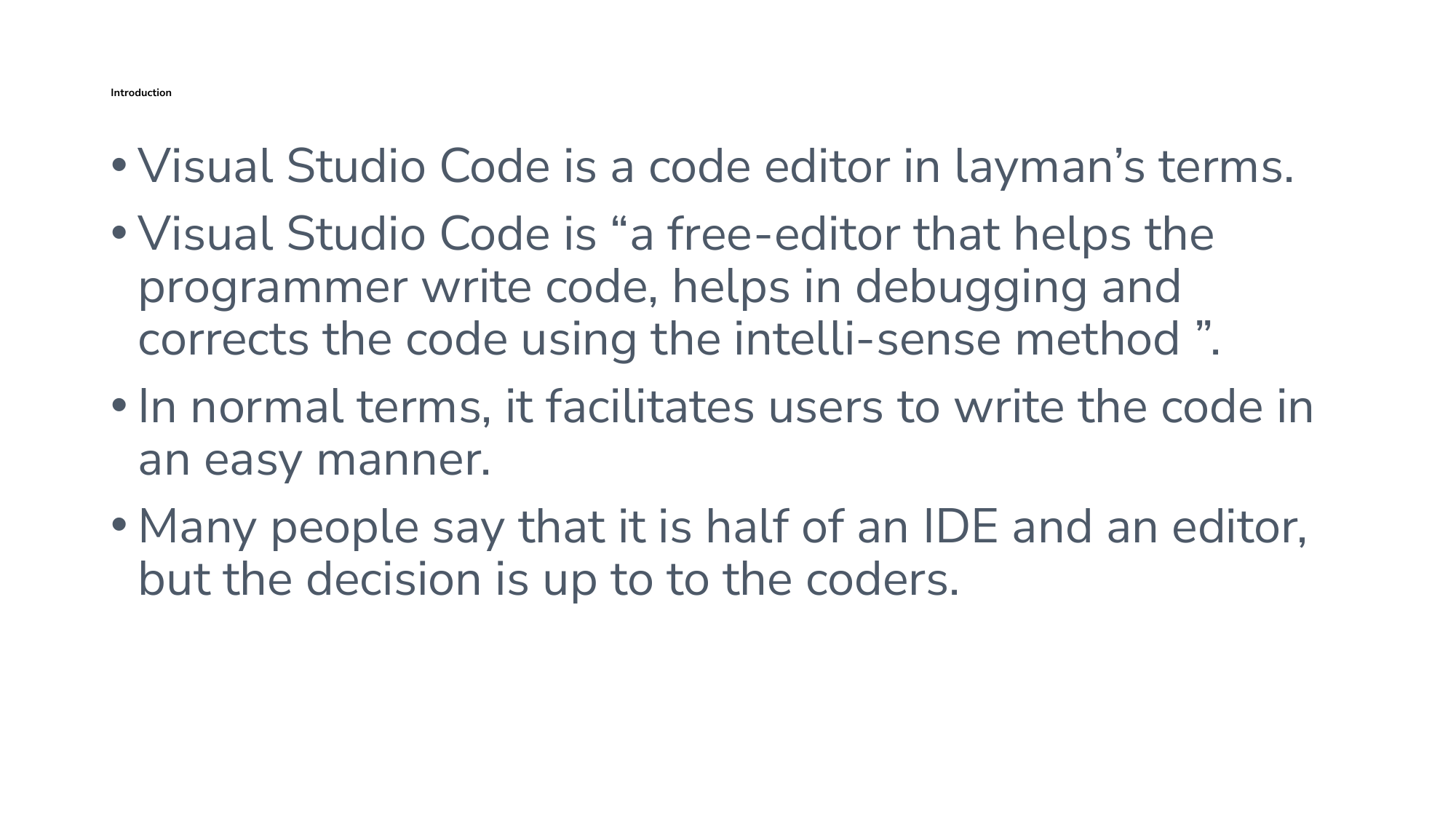

# Introduction
Visual Studio Code is a code editor in layman’s terms.
Visual Studio Code is “a free-editor that helps the programmer write code, helps in debugging and corrects the code using the intelli-sense method ”.
In normal terms, it facilitates users to write the code in an easy manner.
Many people say that it is half of an IDE and an editor, but the decision is up to to the coders.